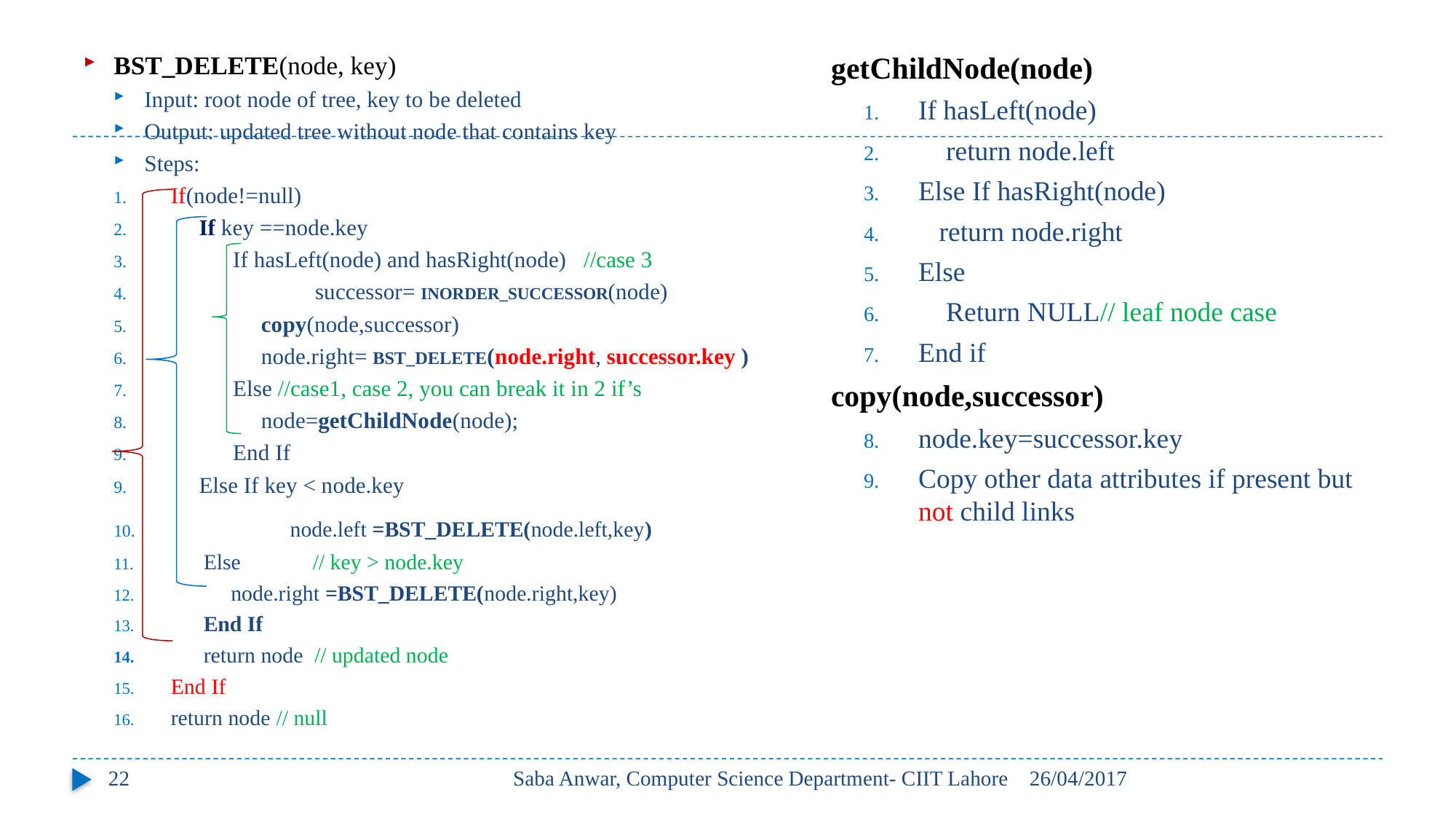

BST_DELETE(node, key)
Input: root node of tree, key to be deleted
Output: updated tree without node that contains key
Steps:
If(node!=null)
     If key ==node.key
           If hasLeft(node) and hasRight(node)   //case 3
	             successor= INORDER_SUCCESSOR(node)
                copy(node,successor)
                node.right= BST_DELETE(node.right, successor.key )
           Else //case1, case 2, you can break it in 2 if’s
                node=getChildNode(node);
           End If
     Else If key < node.key
	        node.left =BST_DELETE(node.left,key)
      Else 	// key > node.key
           node.right =BST_DELETE(node.right,key)
      End If
      return node  // updated node
End If
return node // null
getChildNode(node)
If hasLeft(node)
    return node.left
Else If hasRight(node)
   return node.right
Else
    Return NULL// leaf node case
End if
copy(node,successor)
node.key=successor.key
Copy other data attributes if present but not child links

22
Saba Anwar, Computer Science Department- CIIT Lahore
26/04/2017